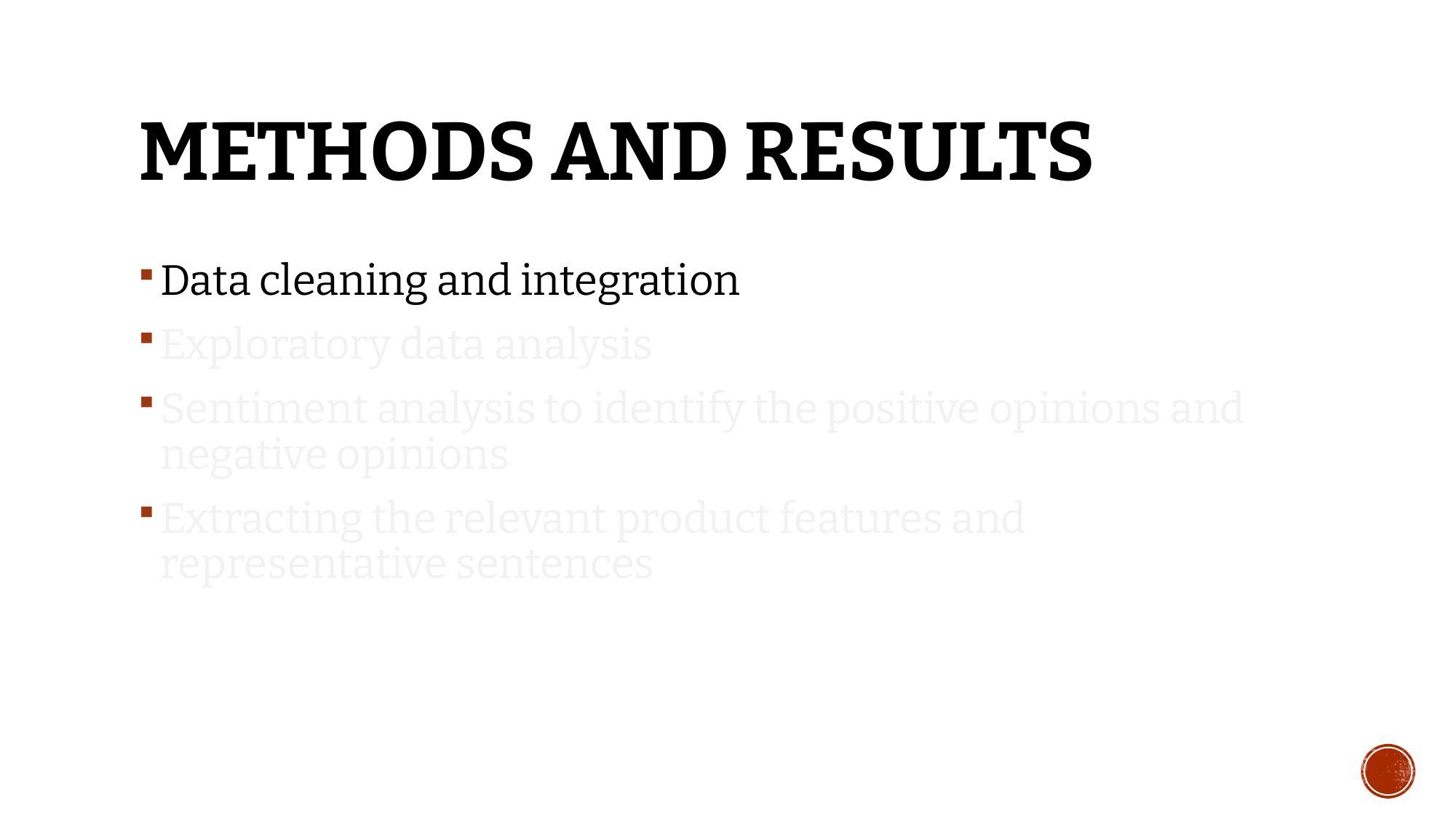

# Methods and Results
Data cleaning and integration
Exploratory data analysis
Sentiment analysis to identify the positive opinions and negative opinions
Extracting the relevant product features and representative sentences